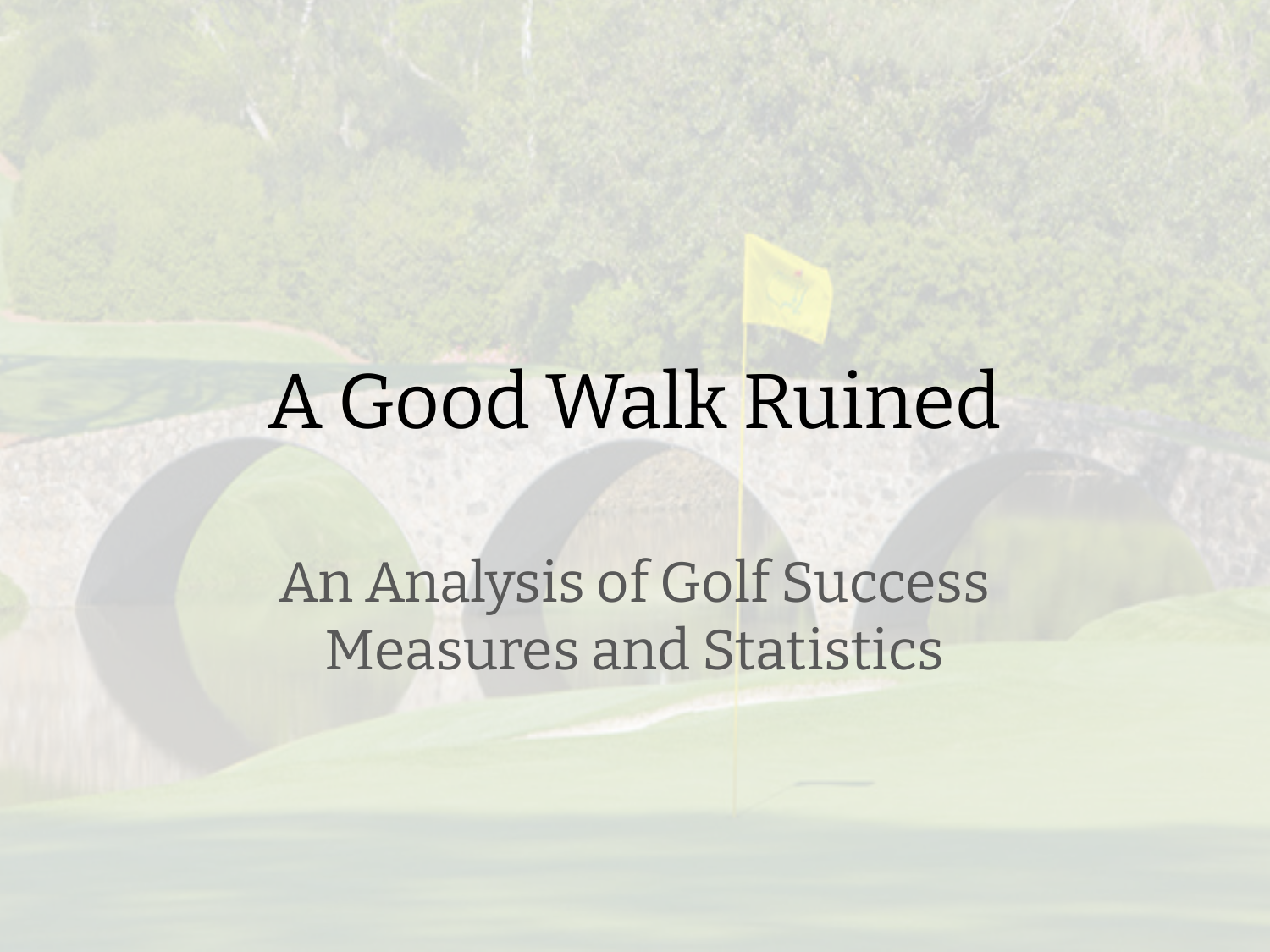

# A Good Walk Ruined
An Analysis of Golf Success Measures and Statistics